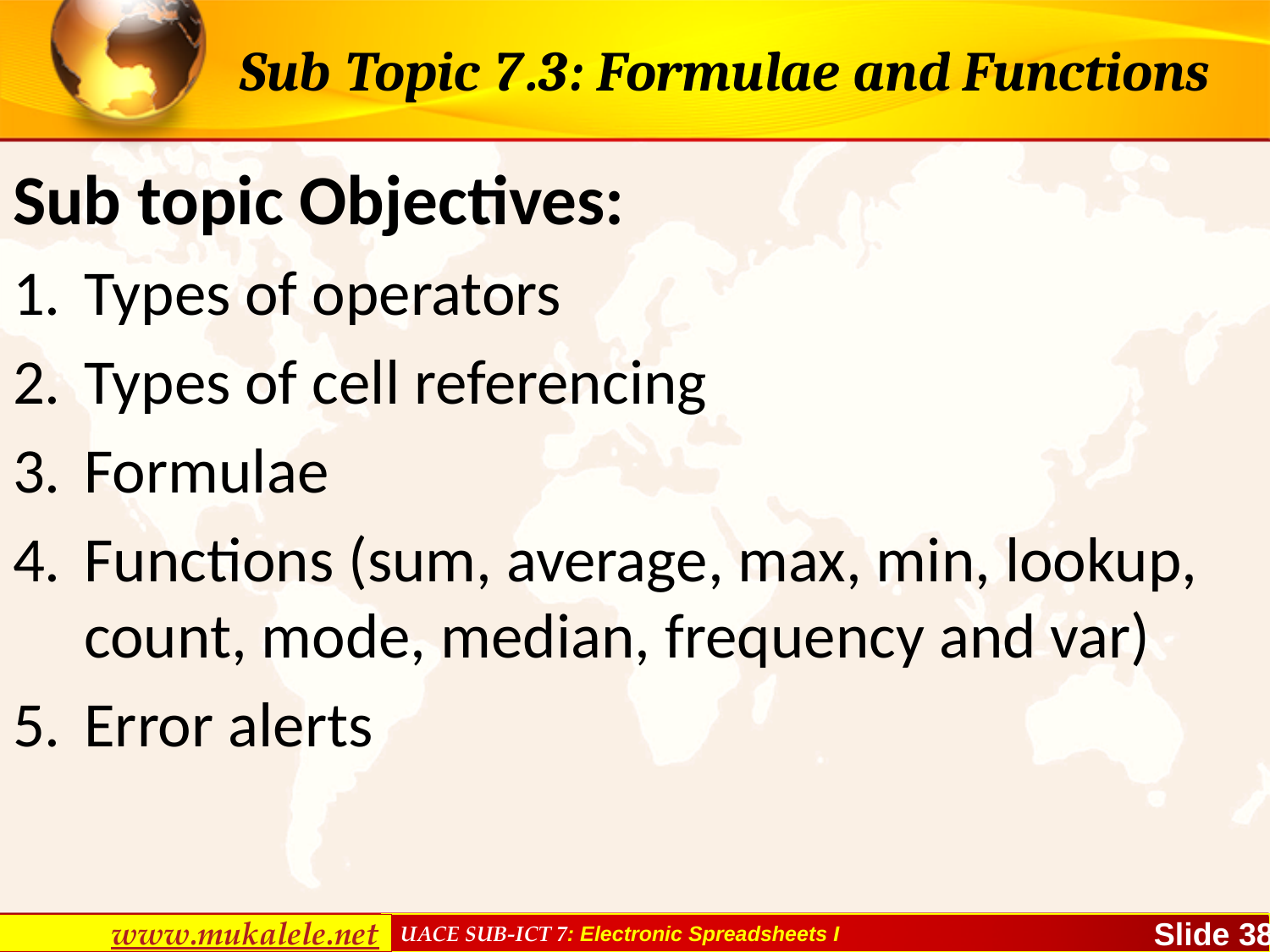

# Sub Topic 7.3: Formulae and Functions
Sub topic Objectives:
Types of operators
Types of cell referencing
Formulae
Functions (sum, average, max, min, lookup, count, mode, median, frequency and var)
Error alerts